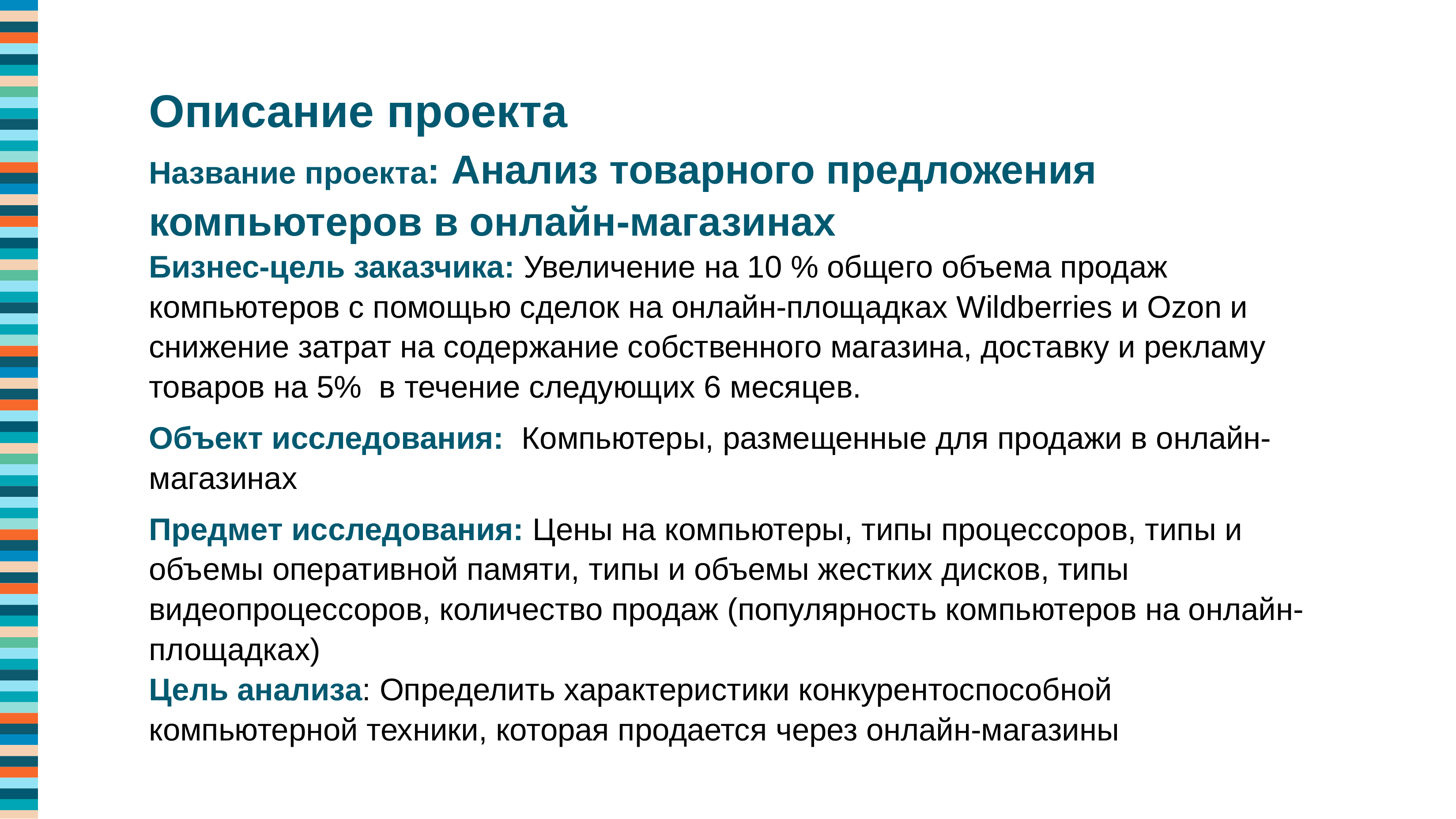

Описание проекта
Название проекта: Анализ товарного предложения компьютеров в онлайн-магазинах
Бизнес-цель заказчика: Увеличение на 10 % общего объема продаж компьютеров с помощью сделок на онлайн-площадках Wildberries и Ozon и снижение затрат на содержание собственного магазина, доставку и рекламу товаров на 5%  в течение следующих 6 месяцев.
Объект исследования:  Компьютеры, размещенные для продажи в онлайн-магазинах
Предмет исследования: Цены на компьютеры, типы процессоров, типы и объемы оперативной памяти, типы и объемы жестких дисков, типы видеопроцессоров, количество продаж (популярность компьютеров на онлайн-площадках)
Цель анализа: Определить характеристики конкурентоспособной компьютерной техники, которая продается через онлайн-магазины